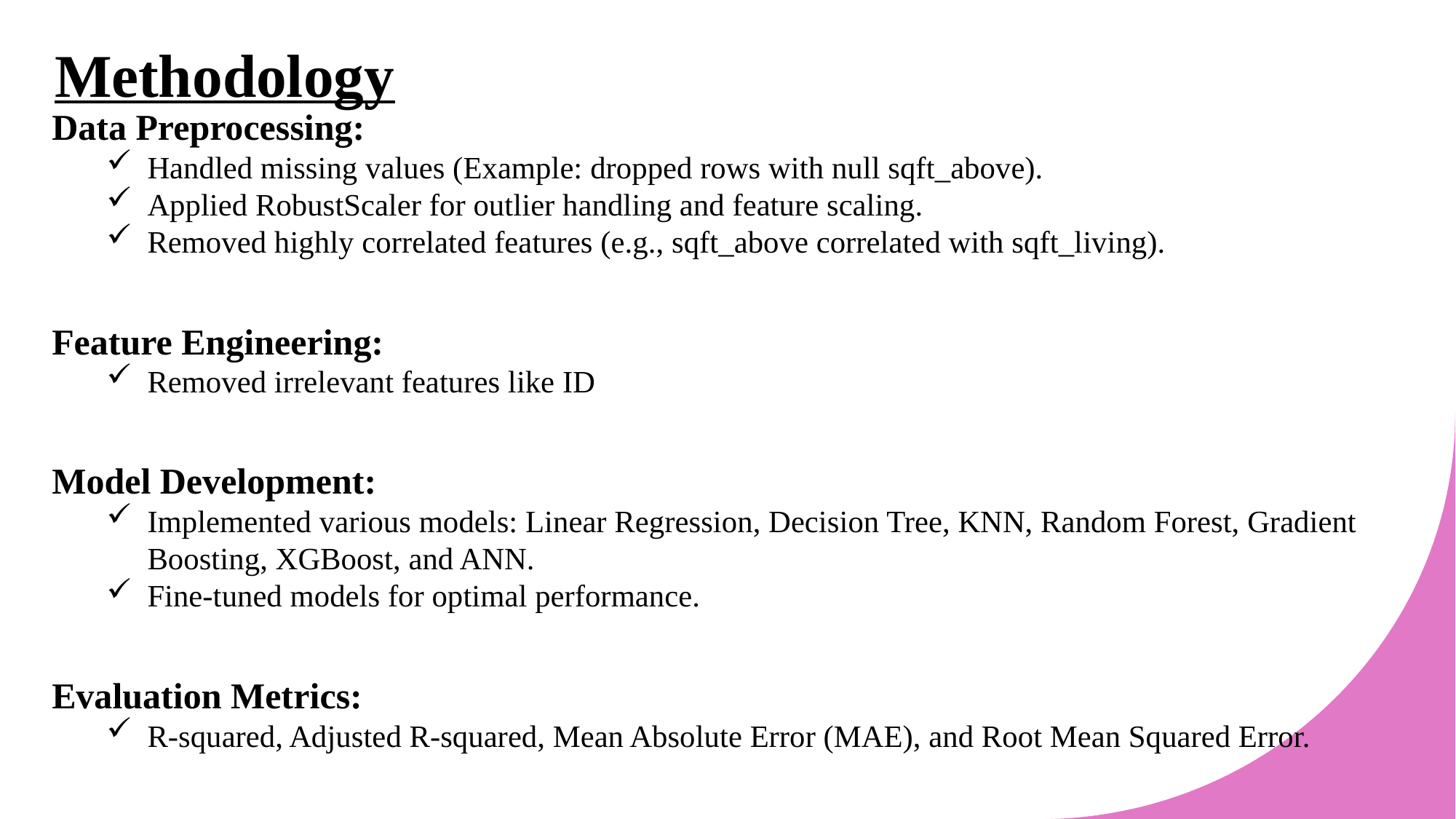

# Methodology
Data Preprocessing:
Handled missing values (Example: dropped rows with null sqft_above).
Applied RobustScaler for outlier handling and feature scaling.
Removed highly correlated features (e.g., sqft_above correlated with sqft_living).

Feature Engineering:
Removed irrelevant features like ID

Model Development:
Implemented various models: Linear Regression, Decision Tree, KNN, Random Forest, Gradient Boosting, XGBoost, and ANN.
Fine-tuned models for optimal performance.

Evaluation Metrics:
R-squared, Adjusted R-squared, Mean Absolute Error (MAE), and Root Mean Squared Error.